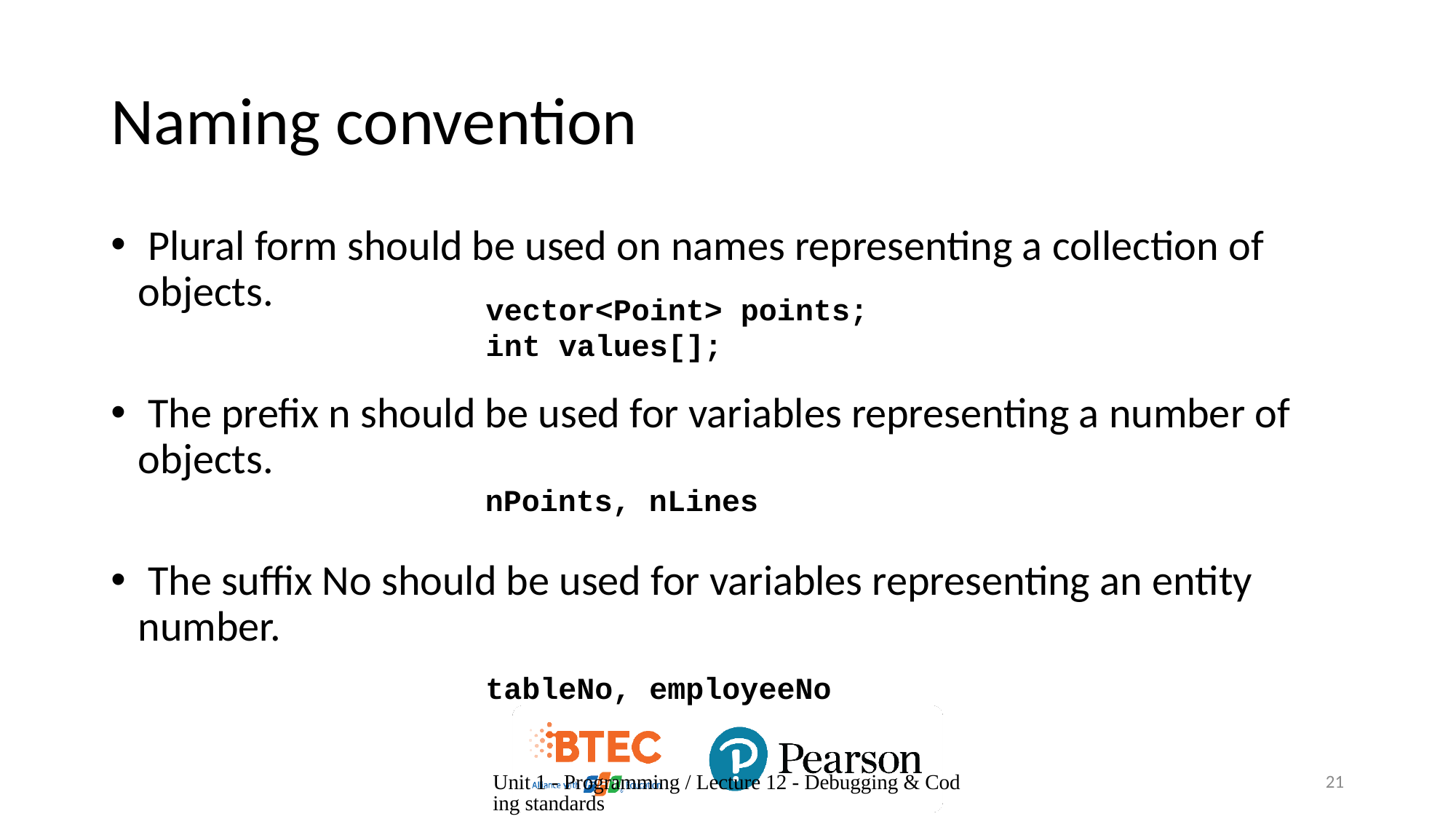

# Naming convention
 Plural form should be used on names representing a collection of objects.

 The prefix n should be used for variables representing a number of objects.

 The suffix No should be used for variables representing an entity number.
vector<Point> points;
int values[];
nPoints, nLines
tableNo, employeeNo
Unit 1 - Programming / Lecture 12 - Debugging & Coding standards
21